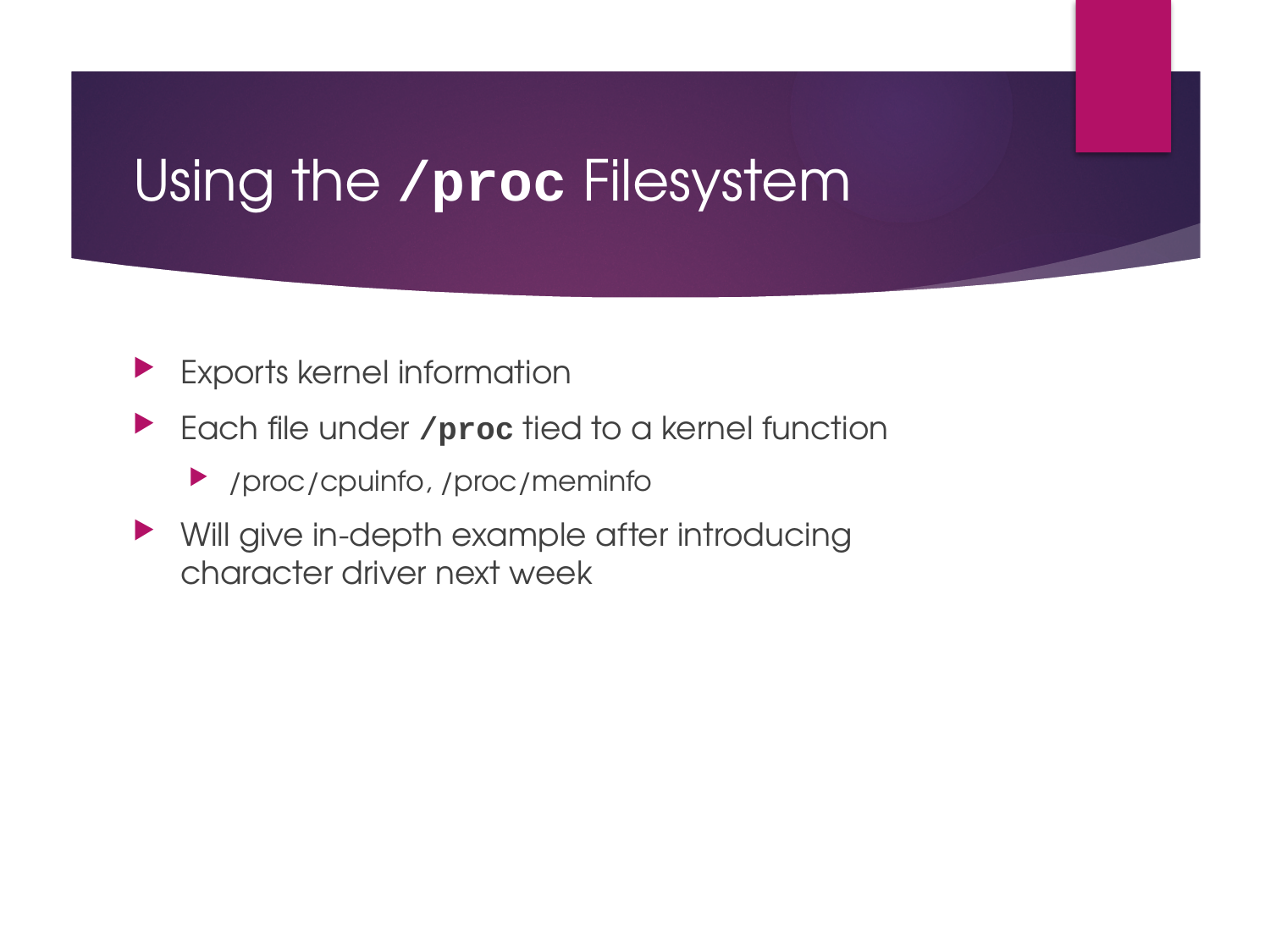

# Using the /proc Filesystem
Exports kernel information
Each file under /proc tied to a kernel function
/proc/cpuinfo, /proc/meminfo
Will give in-depth example after introducing character driver next week